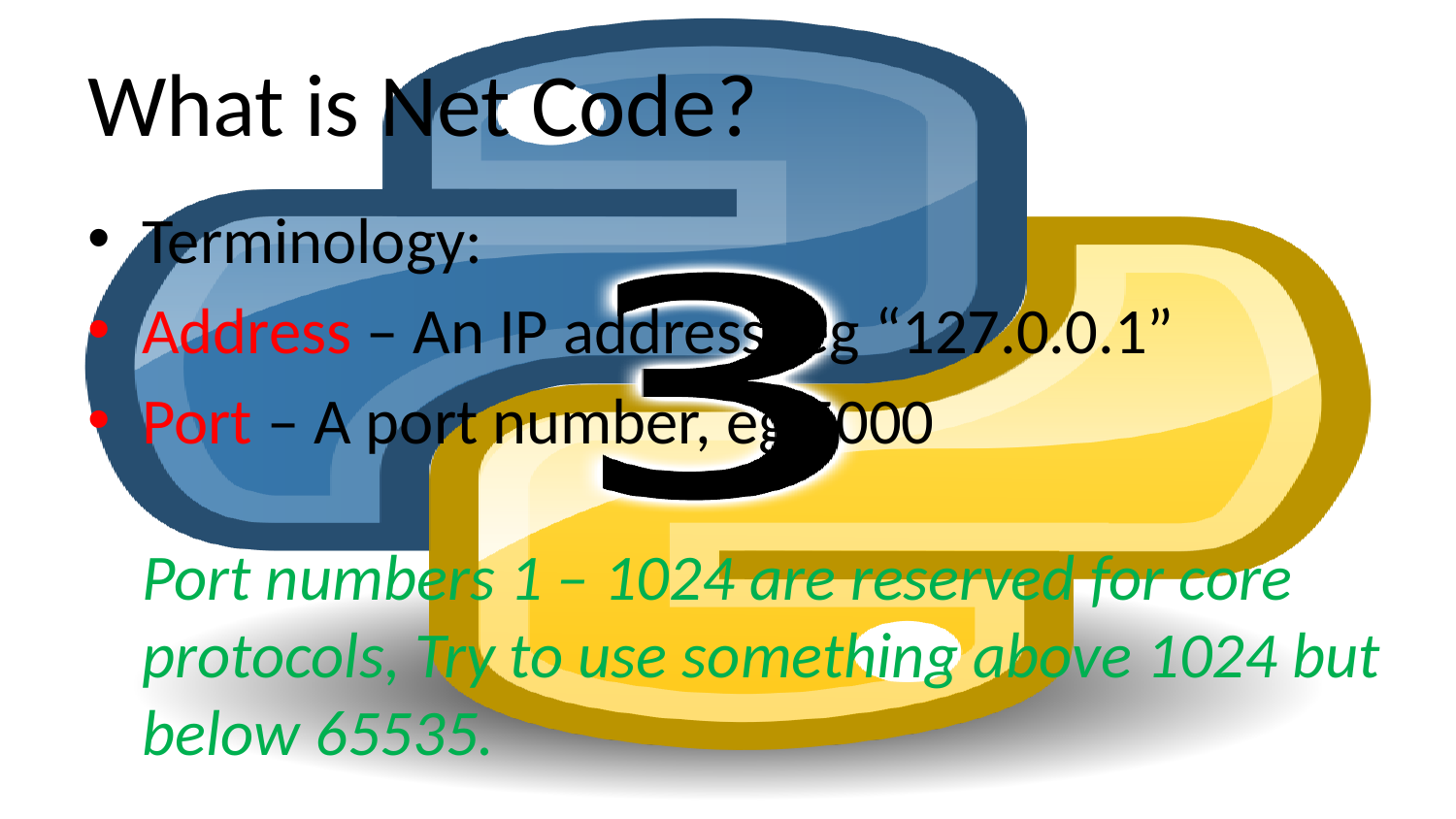

# What is Net Code?
Terminology:
Address – An IP address, eg “127.0.0.1”
Port – A port number, eg 5000
Port numbers 1 – 1024 are reserved for core protocols, Try to use something above 1024 but below 65535.